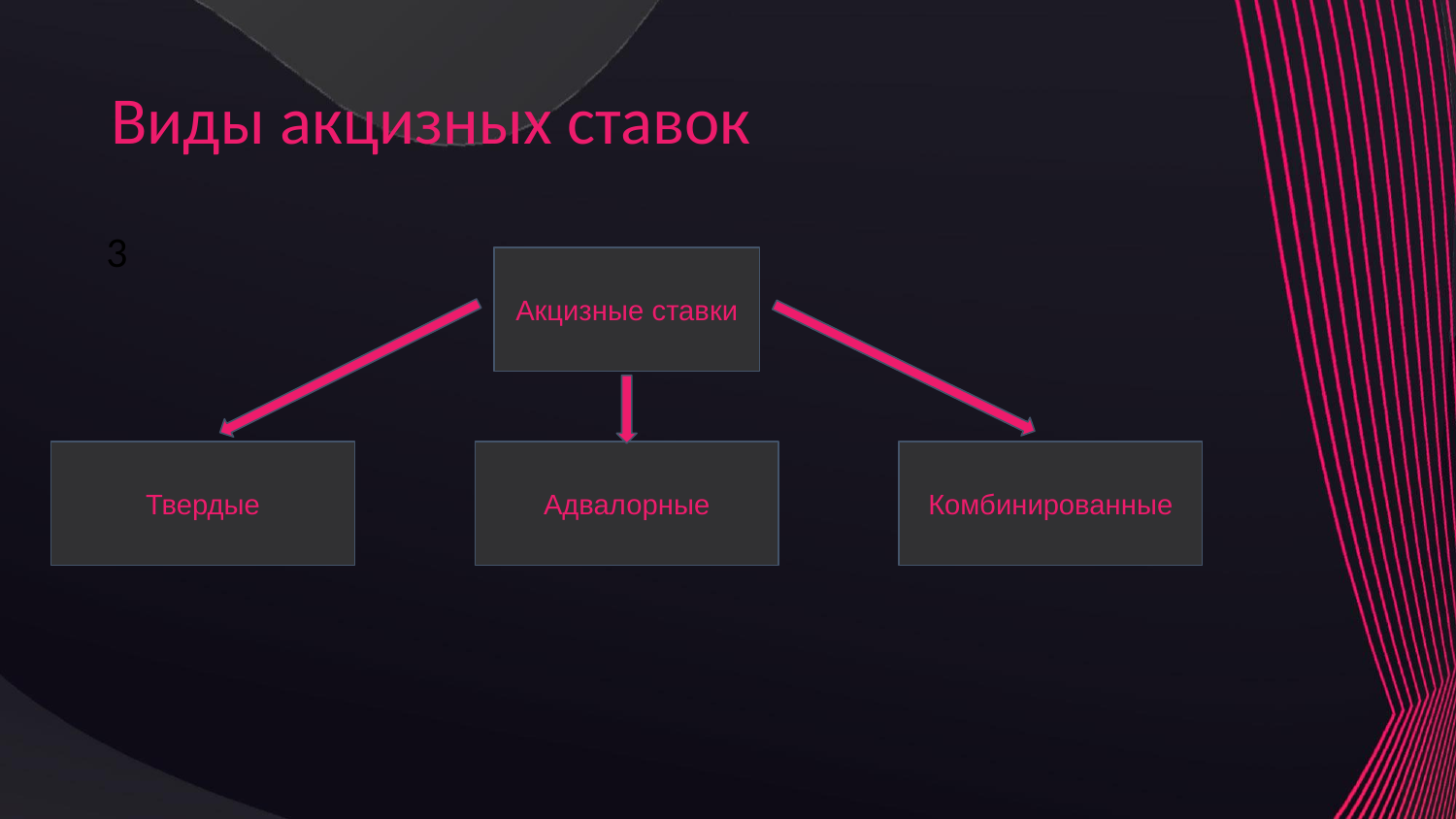

# Виды акцизных ставок
3
Акцизные ставки

Твердые
Адвалорные
Комбинированные